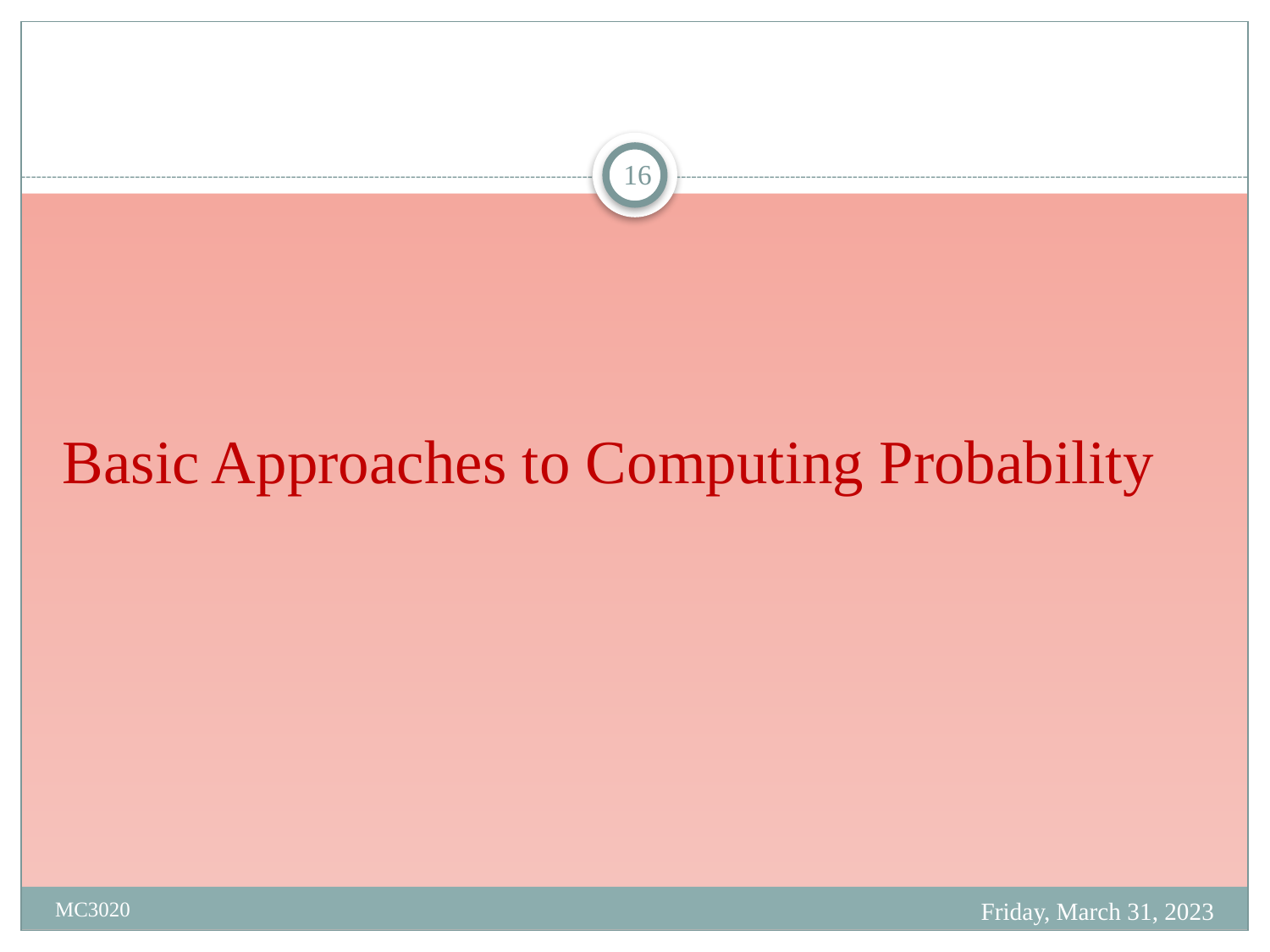

16
# Basic Approaches to Computing Probability
Friday, March 31, 2023
MC3020